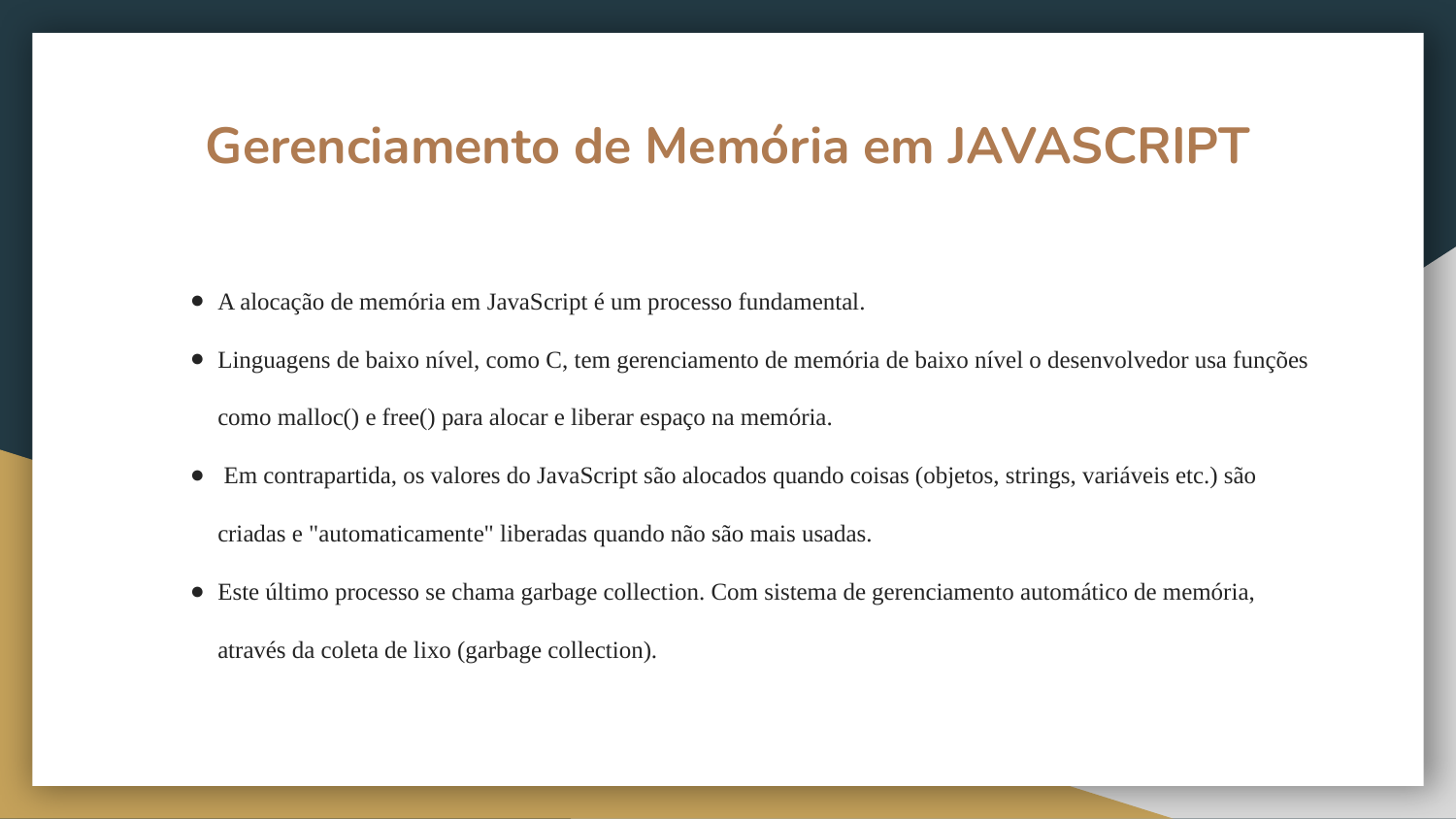

# Gerenciamento de Memória em JAVASCRIPT
A alocação de memória em JavaScript é um processo fundamental.
Linguagens de baixo nível, como C, tem gerenciamento de memória de baixo nível o desenvolvedor usa funções como malloc() e free() para alocar e liberar espaço na memória.
 Em contrapartida, os valores do JavaScript são alocados quando coisas (objetos, strings, variáveis etc.) são criadas e "automaticamente" liberadas quando não são mais usadas.
Este último processo se chama garbage collection. Com sistema de gerenciamento automático de memória, através da coleta de lixo (garbage collection).